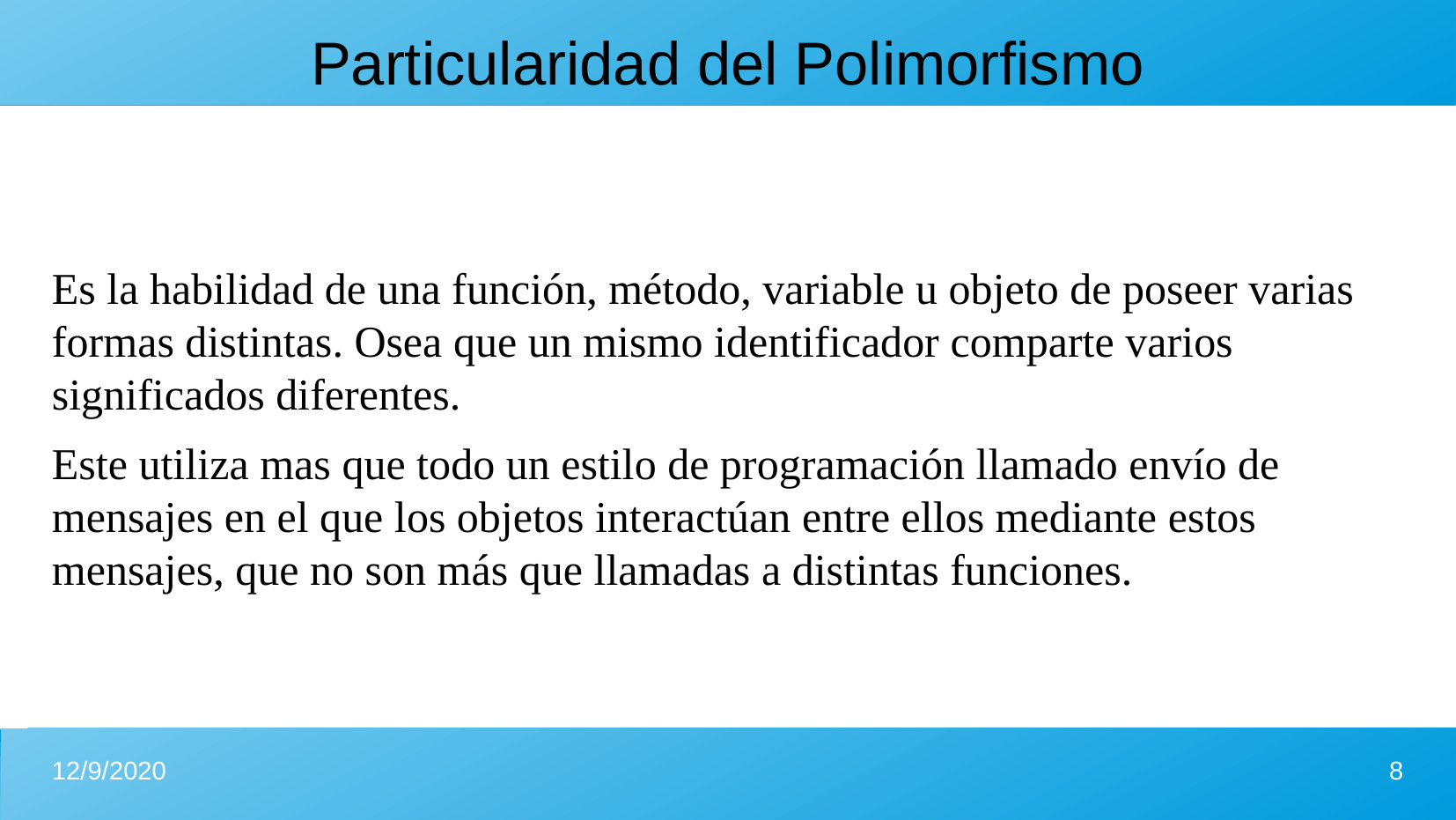

Particularidad del Polimorfismo
Es la habilidad de una función, método, variable u objeto de poseer varias formas distintas. Osea que un mismo identificador comparte varios significados diferentes.
Este utiliza mas que todo un estilo de programación llamado envío de mensajes en el que los objetos interactúan entre ellos mediante estos mensajes, que no son más que llamadas a distintas funciones.
12/9/2020
8